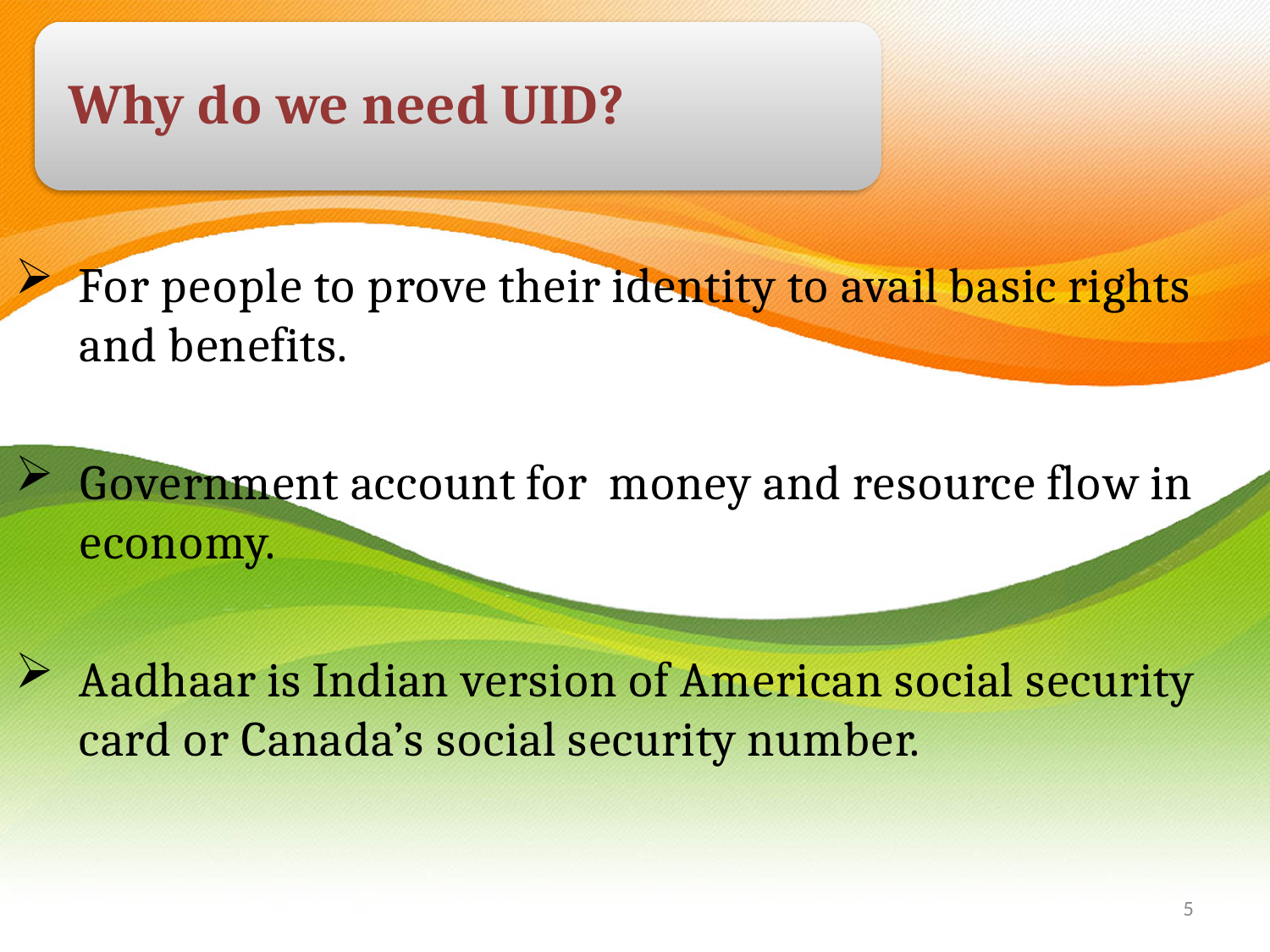

Why do we need UID?
For people to prove their identity to avail basic rights and benefits.

Government account for  money and resource flow in economy.

Aadhaar is Indian version of American social security card or Canada’s social security number.
5